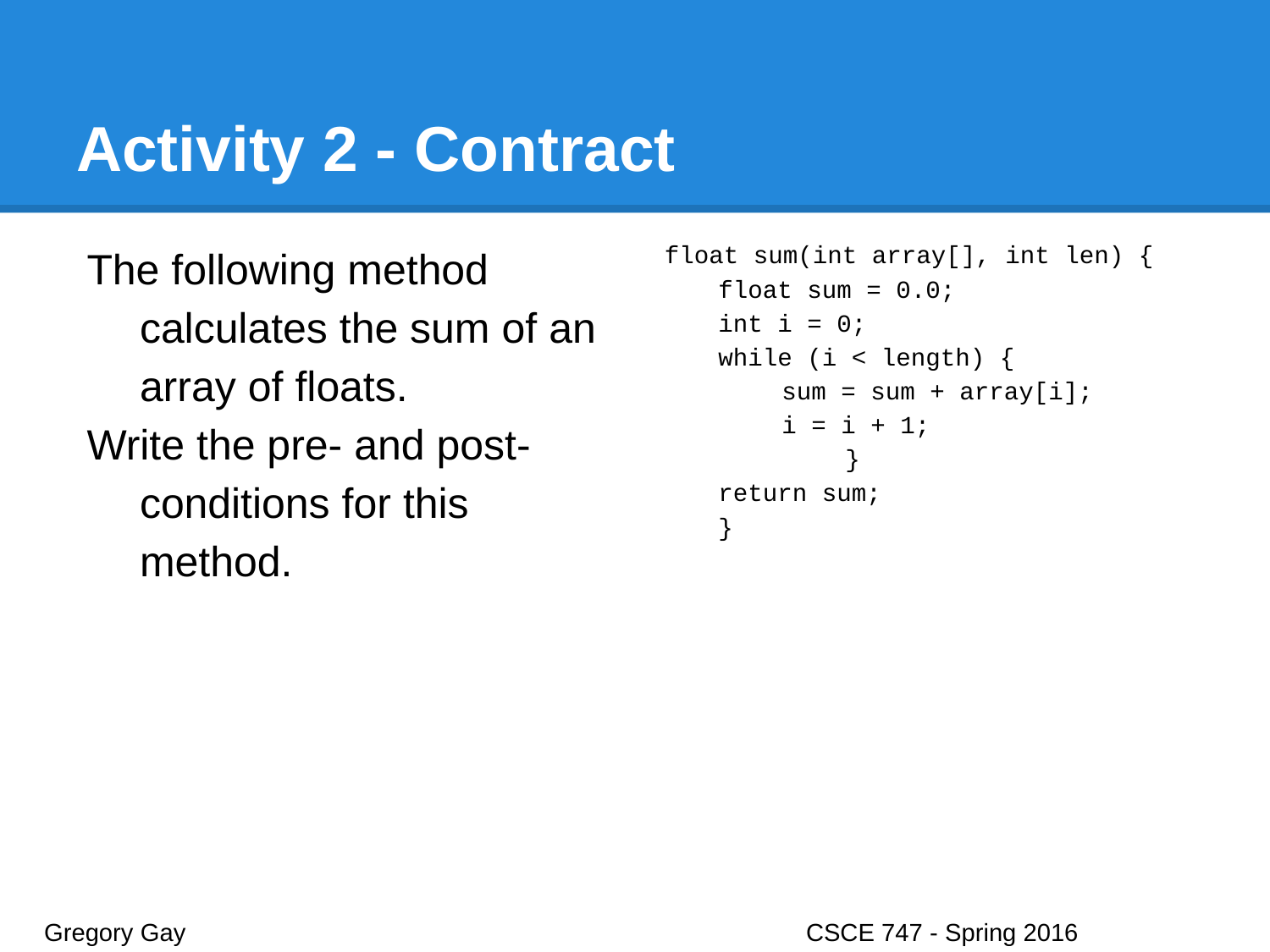

# Activity 2 - Contract
The following method calculates the sum of an array of floats.
Write the pre- and post-conditions for this method.
float sum(int array[], int len) {
float sum = 0.0;
int i = 0;
while (i < length) {
sum = sum + array[i];
i = i + 1;
}
return sum;
}
Gregory Gay					CSCE 747 - Spring 2016							29